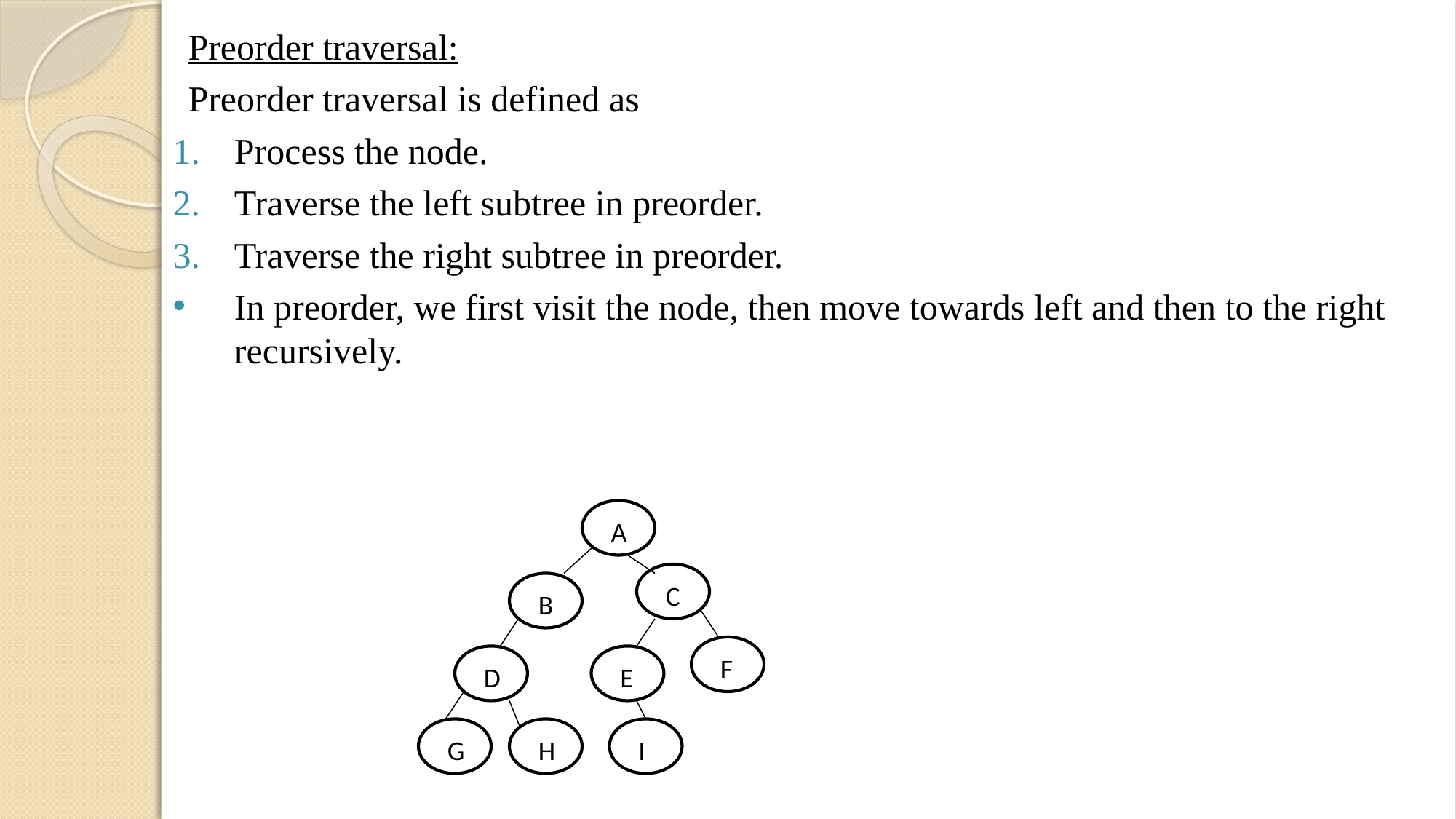

Preorder traversal:
Preorder traversal is defined as
Process the node.
Traverse the left subtree in preorder.
Traverse the right subtree in preorder.
In preorder, we first visit the node, then move towards left and then to the right recursively.

A

C
B

F
D
E

G
H
I